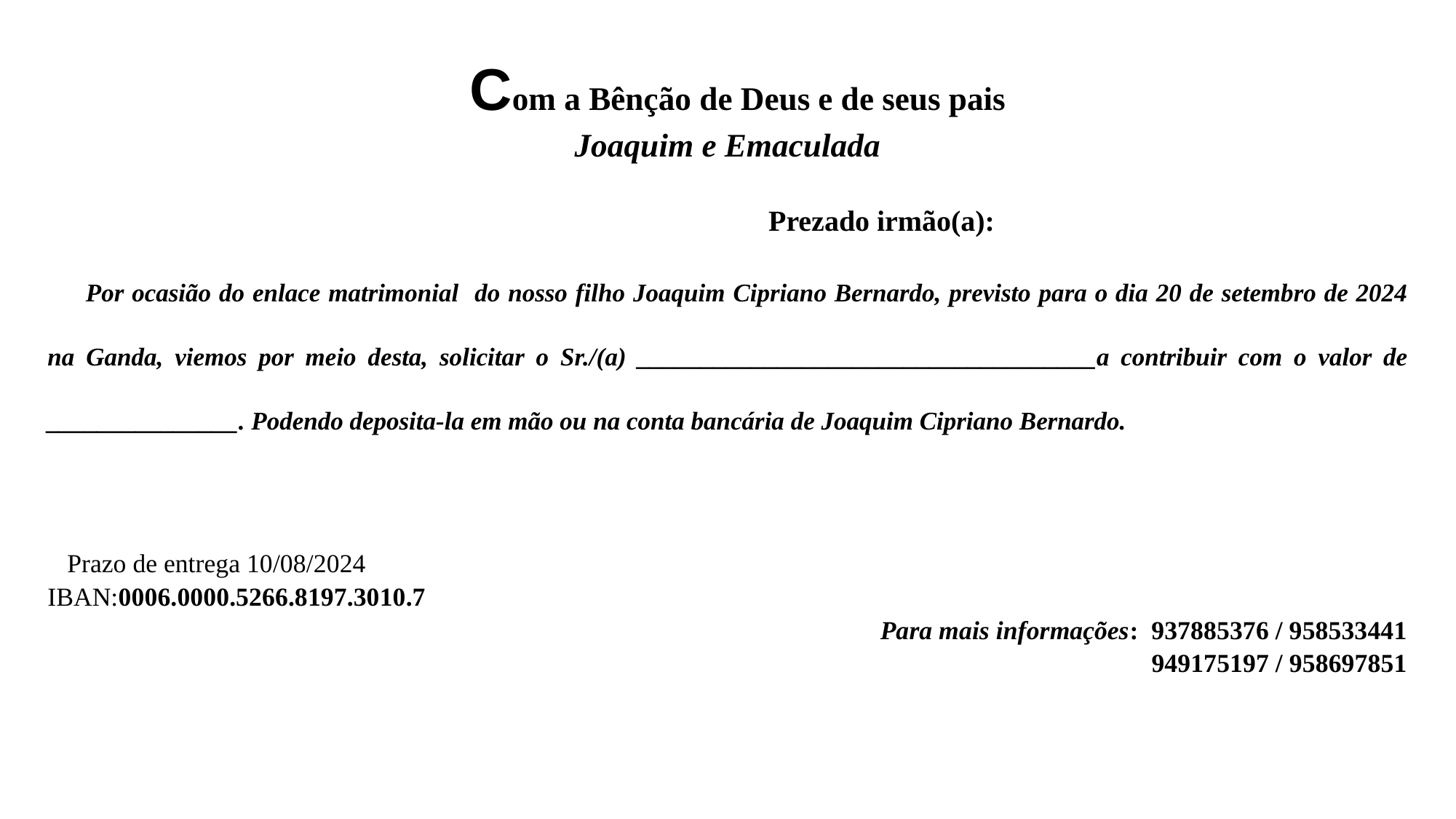

#
     Com a Bênção de Deus e de seus pais
Joaquim e Emaculada

                                                                                              Prezado irmão(a):
	Por ocasião do enlace matrimonial  do nosso filho Joaquim Cipriano Bernardo, previsto para o dia 20 de setembro de 2024 na Ganda, viemos por meio desta, solicitar o Sr./(a) ____________________________________a contribuir com o valor de _______________. Podendo deposita-la em mão ou na conta bancária de Joaquim Cipriano Bernardo.

   Prazo de entrega 10/08/2024
IBAN:0006.0000.5266.8197.3010.7
Para mais informações:  937885376 / 958533441
 949175197 / 958697851